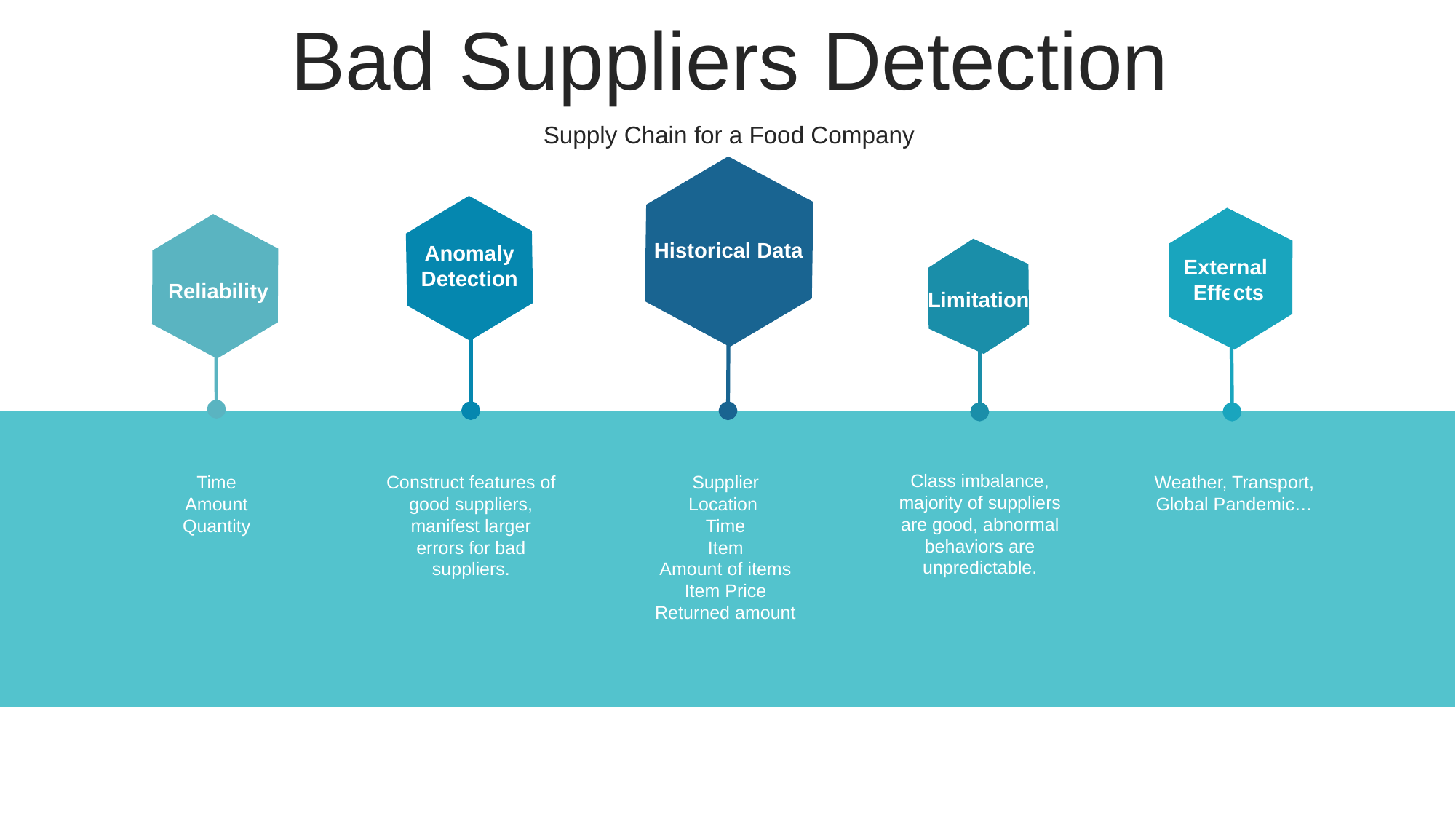

Bad Suppliers Detection
Supply Chain for a Food Company

Historical Data
Supplier
Location
Time
Item
Amount of items
Item Price
Returned amount
Anomaly Detection
Construct features of good suppliers, manifest larger errors for bad suppliers.

External
Effects
Weather, Transport, Global Pandemic…
Reliability
Time
Amount
Quantity
Limitation
Class imbalance, majority of suppliers are good, abnormal behaviors are unpredictable.